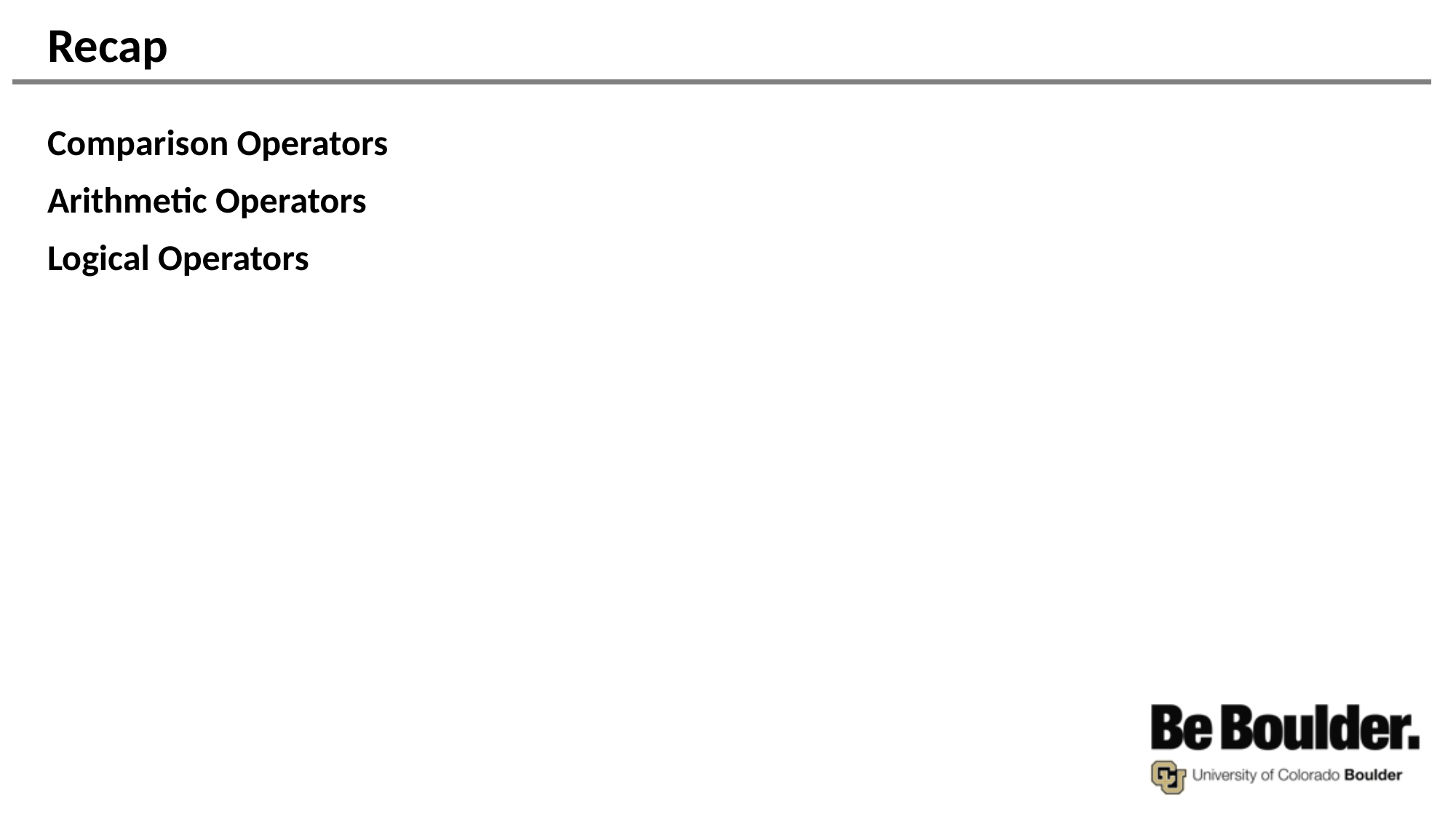

# Recap
Comparison Operators
Arithmetic Operators
Logical Operators